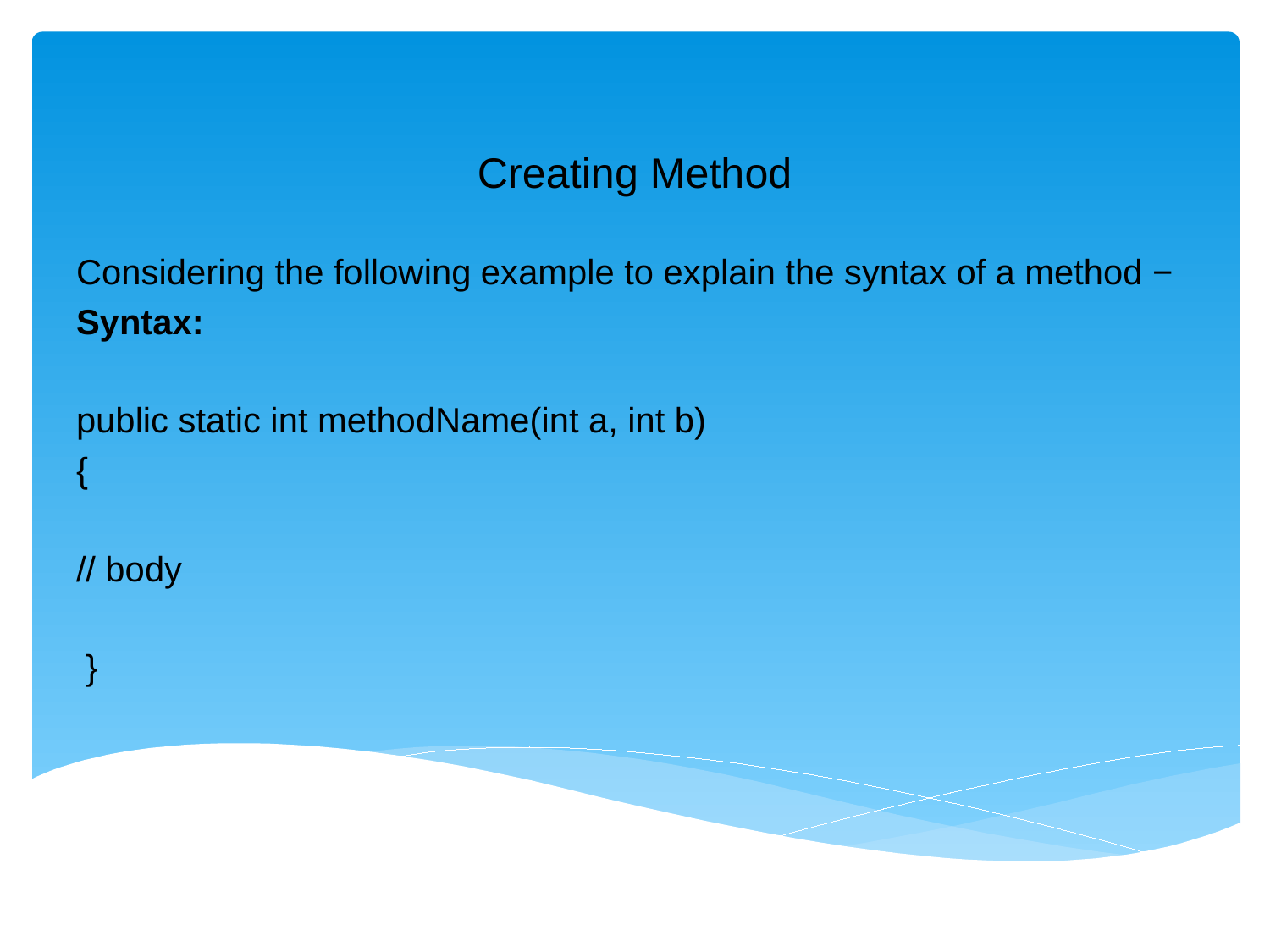

# Creating Method
Considering the following example to explain the syntax of a method −
Syntax:

public static int methodName(int a, int b)
{

// body

 }